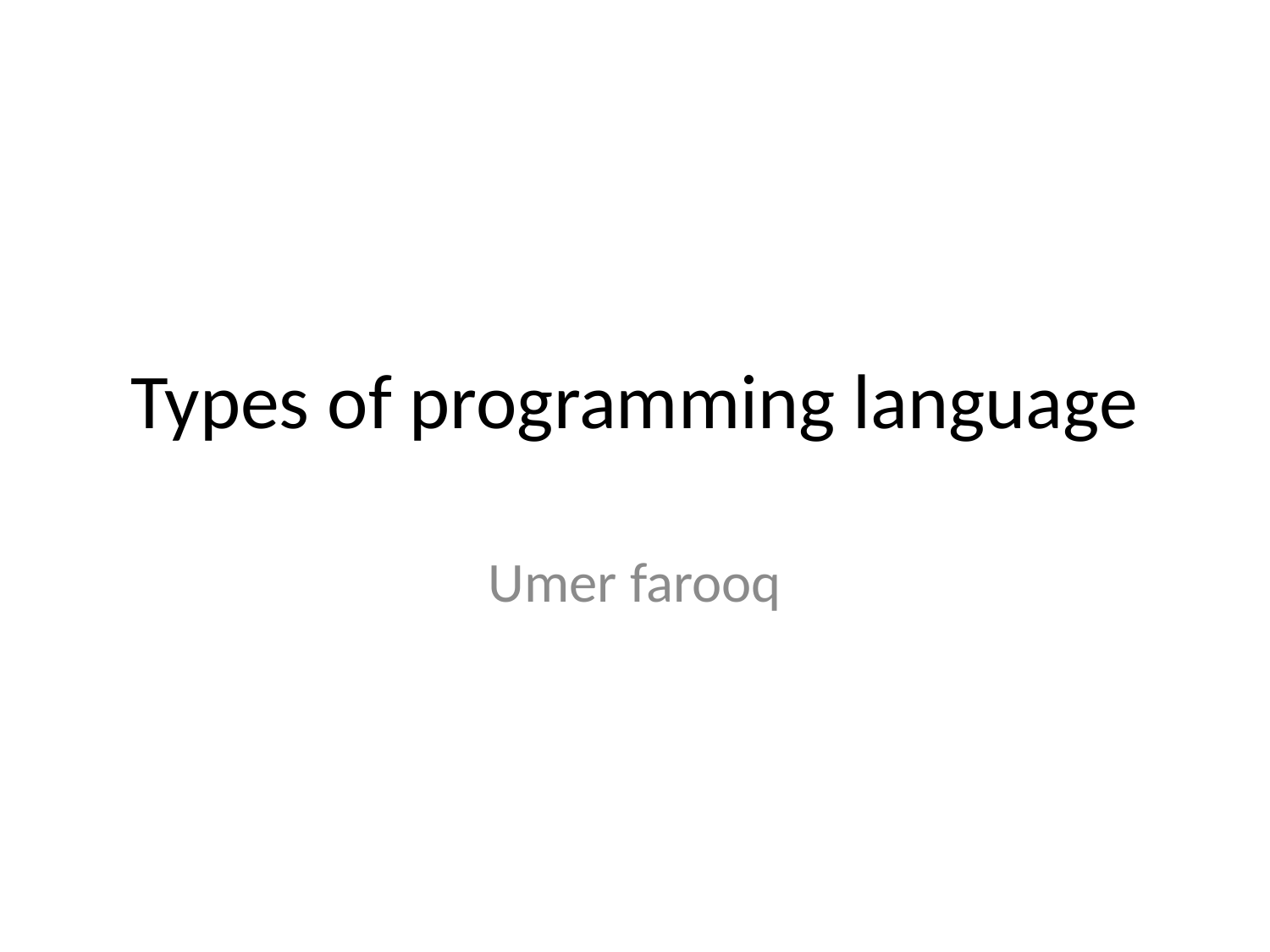

# Types of programming language
Umer farooq